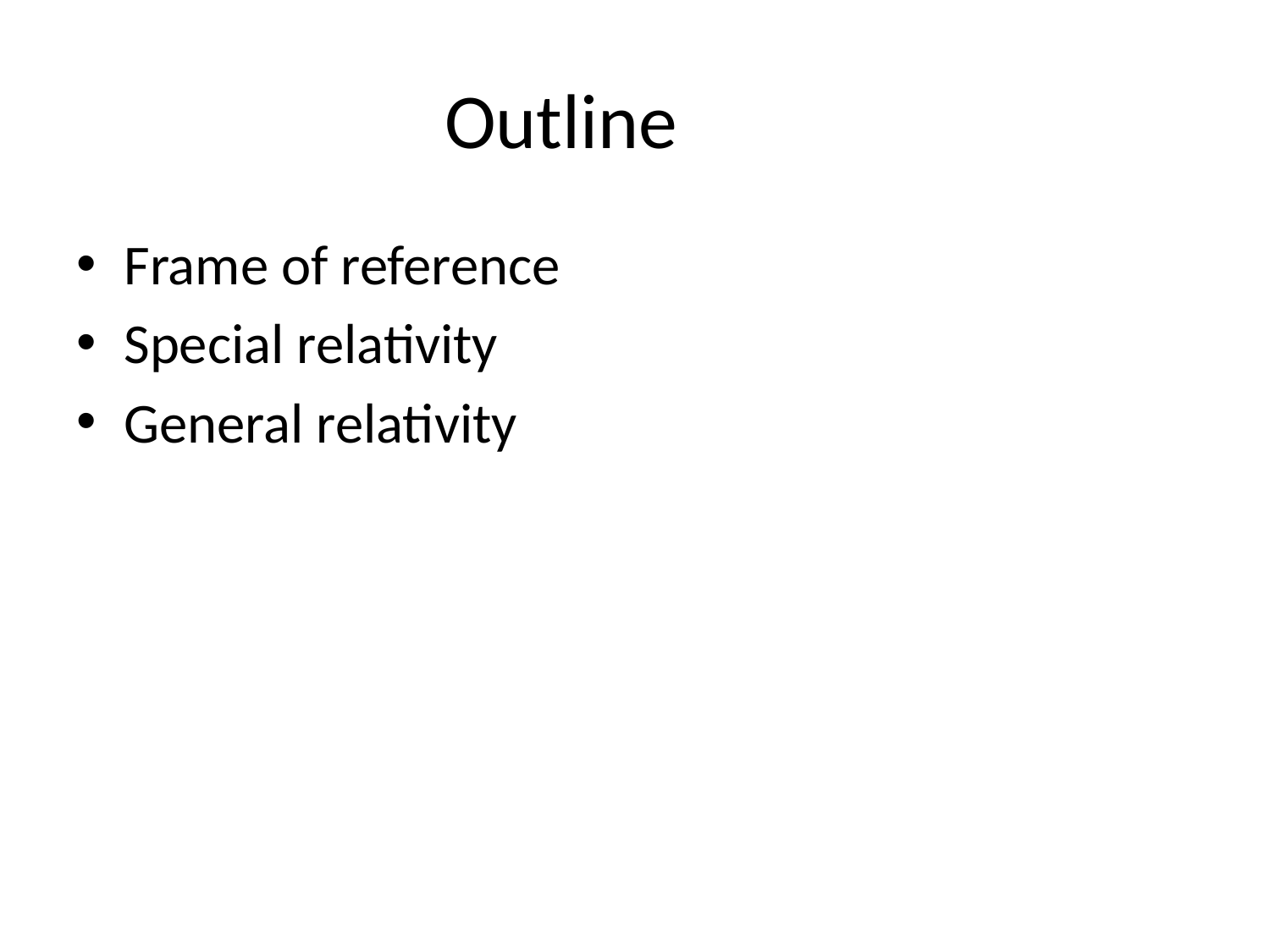

# Outline
Frame of reference
Special relativity
General relativity